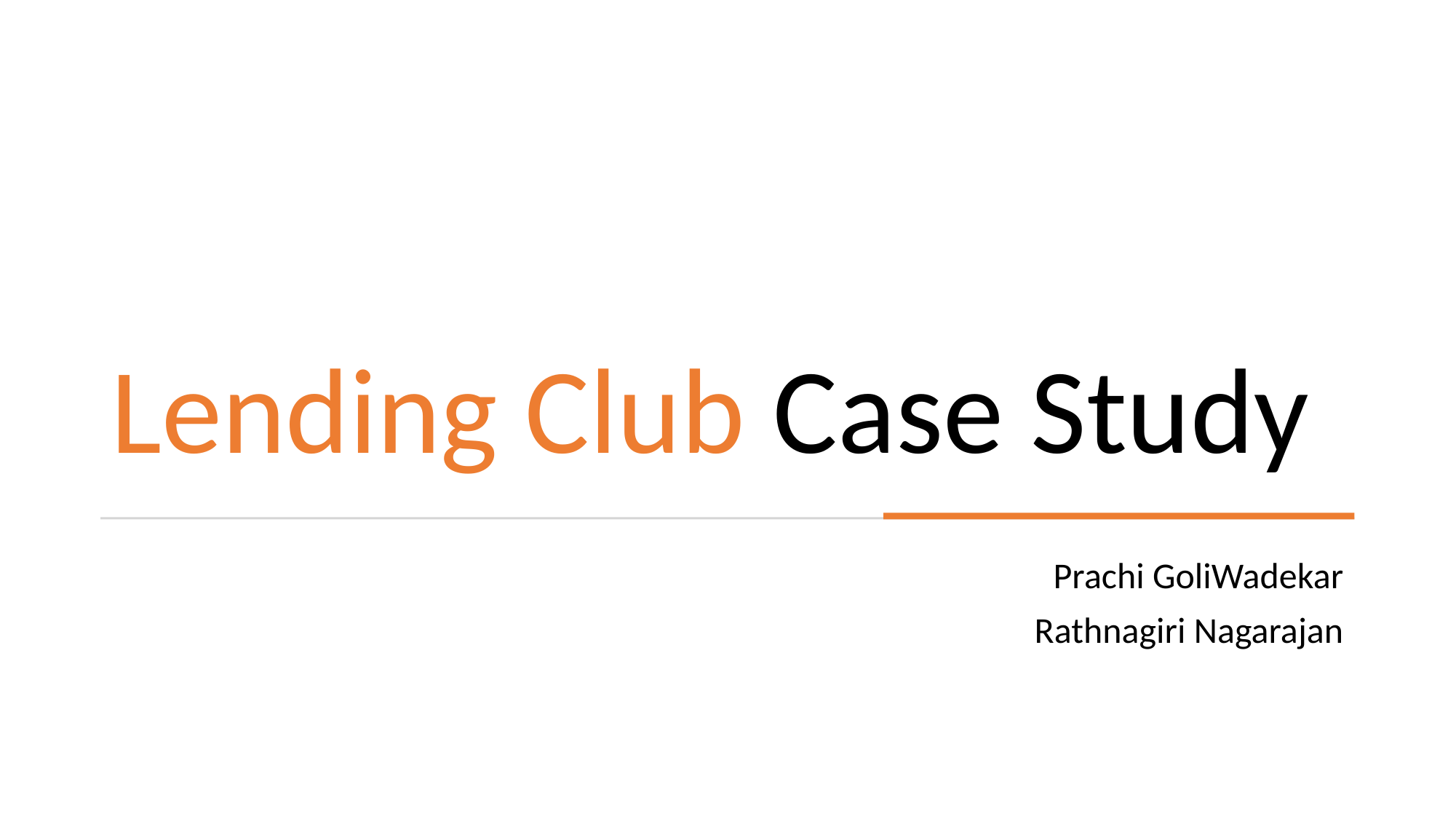

# Lending Club Case Study

Prachi GoliWadekar
Rathnagiri Nagarajan